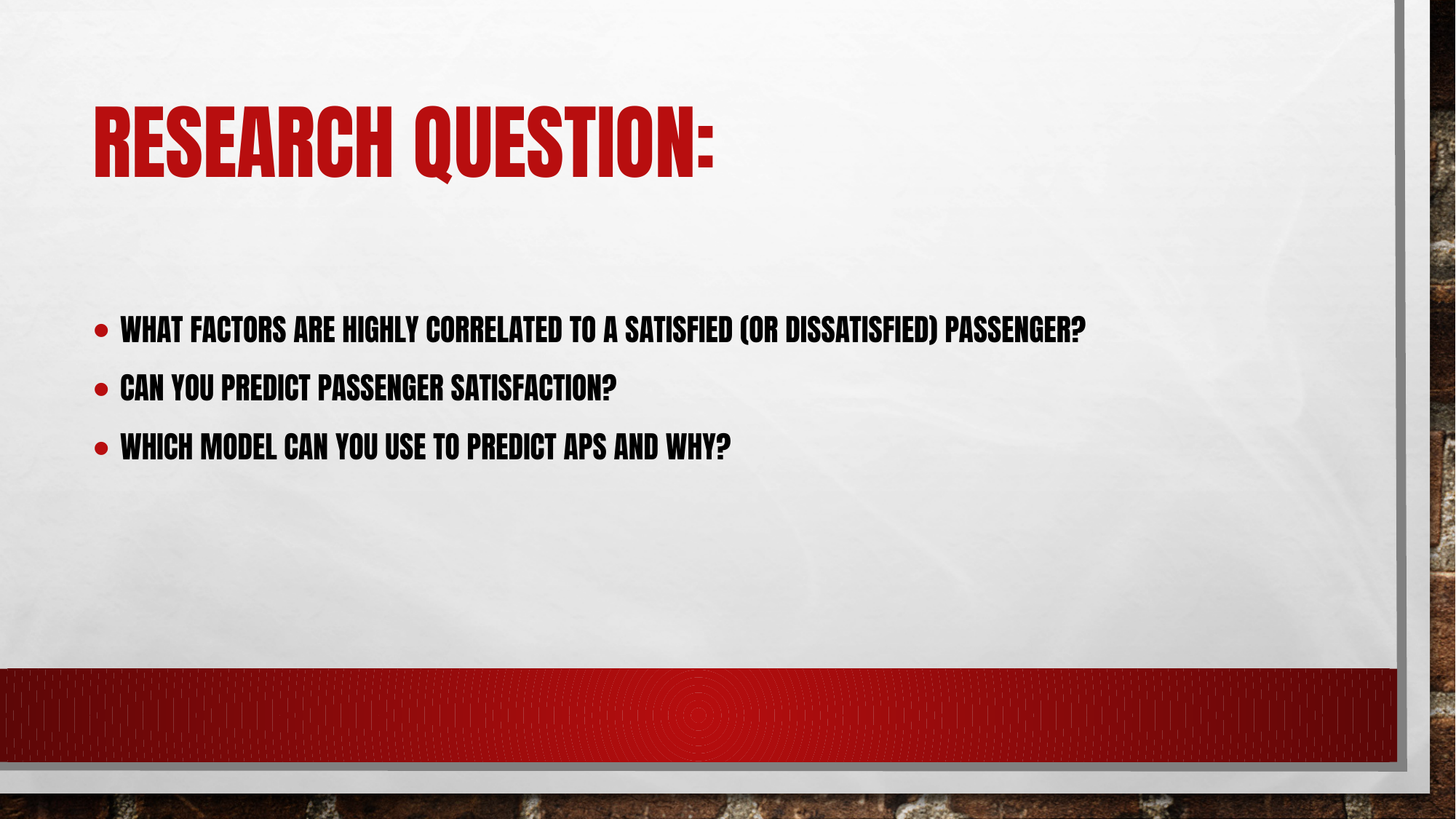

# RESEARCH QUESTION:
What factors are highly correlated to a satisfied (or dissatisfied) passenger?
Can you predict passenger satisfaction?
Which Model can you use to predict APS and Why?